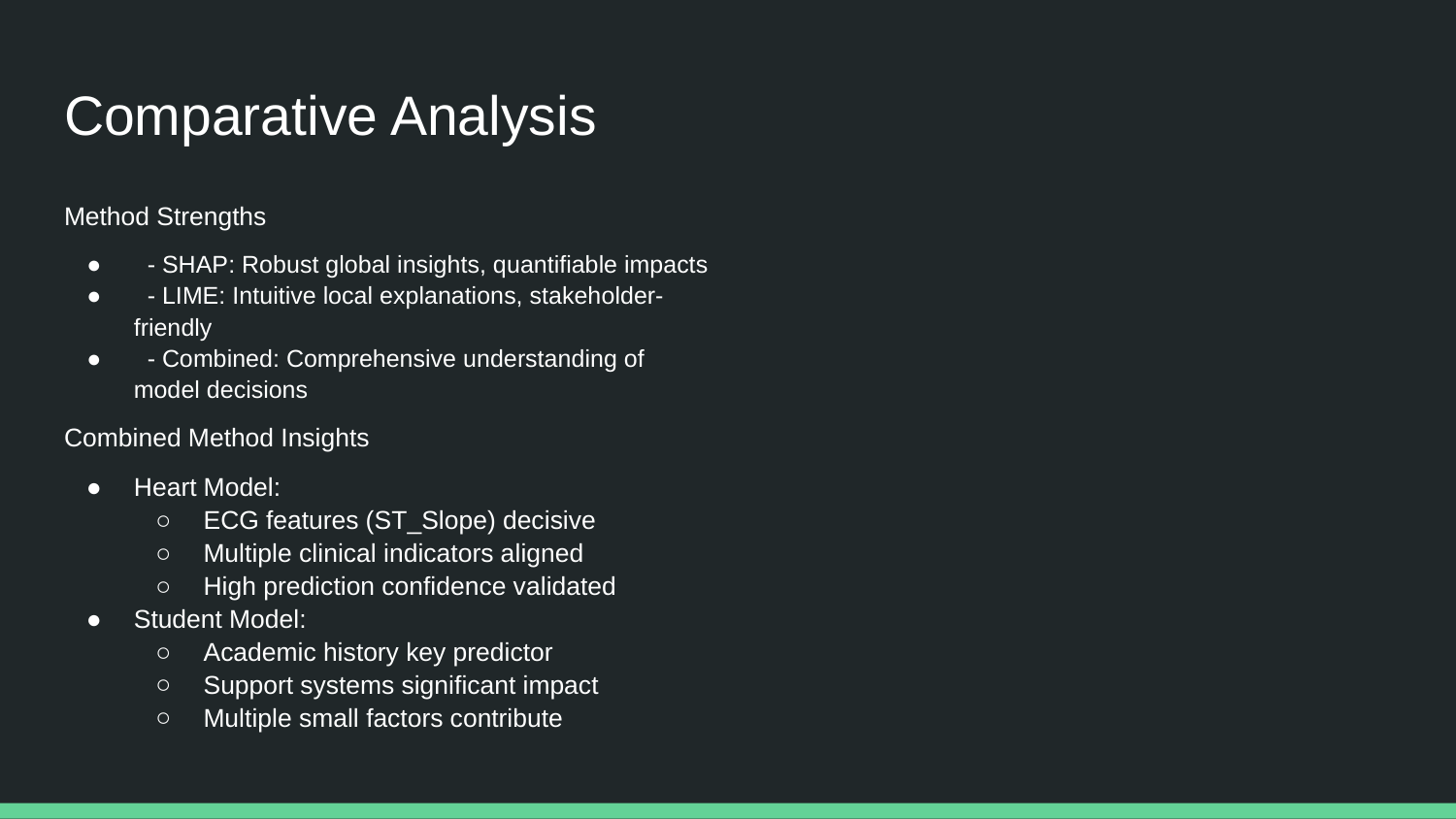

# Comparative Analysis
Method Strengths
  - SHAP: Robust global insights, quantifiable impacts
  - LIME: Intuitive local explanations, stakeholder-friendly
  - Combined: Comprehensive understanding of model decisions
Combined Method Insights
Heart Model:
ECG features (ST_Slope) decisive
Multiple clinical indicators aligned
High prediction confidence validated
Student Model:
Academic history key predictor
Support systems significant impact
Multiple small factors contribute